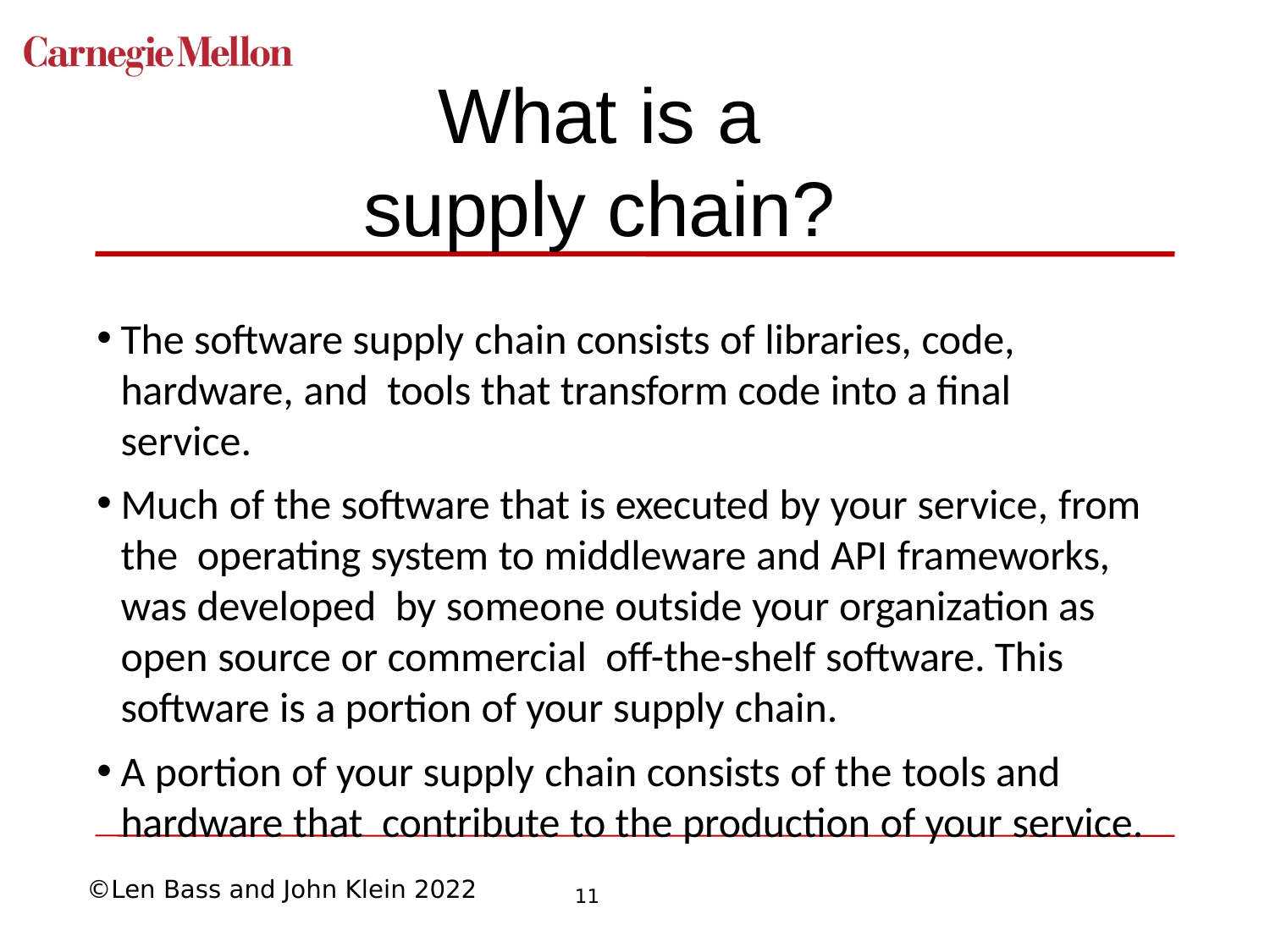

# What is a supply chain?
The software supply chain consists of libraries, code, hardware, and  tools that transform code into a final service.
Much of the software that is executed by your service, from the  operating system to middleware and API frameworks, was developed  by someone outside your organization as open source or commercial  off-the-shelf software. This software is a portion of your supply chain.
A portion of your supply chain consists of the tools and hardware that  contribute to the production of your service.
11